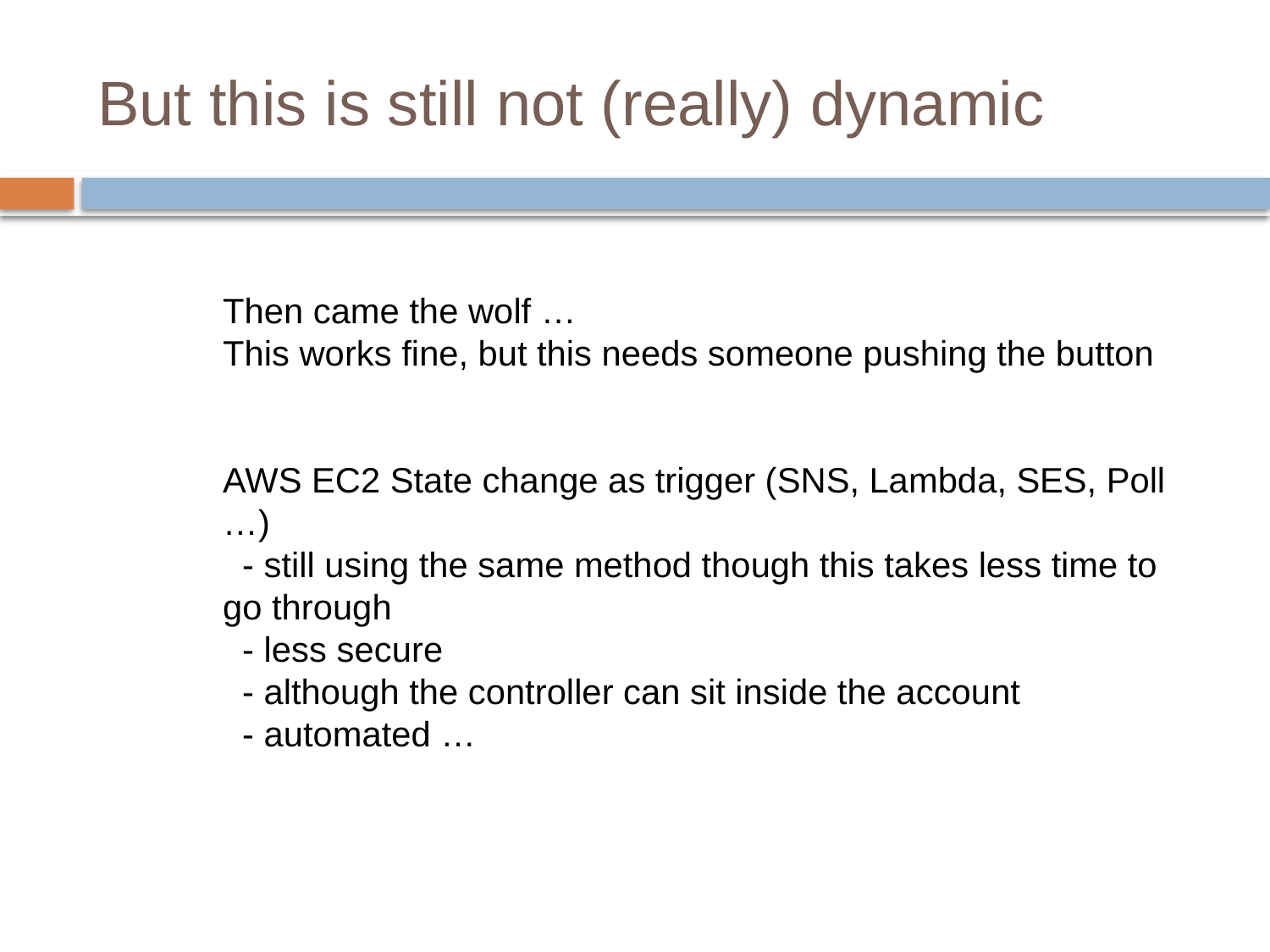

# But this is still not (really) dynamic
Then came the wolf …
This works fine, but this needs someone pushing the button

AWS EC2 State change as trigger (SNS, Lambda, SES, Poll …)
  - still using the same method though this takes less time to go through
  - less secure
  - although the controller can sit inside the account
  - automated …